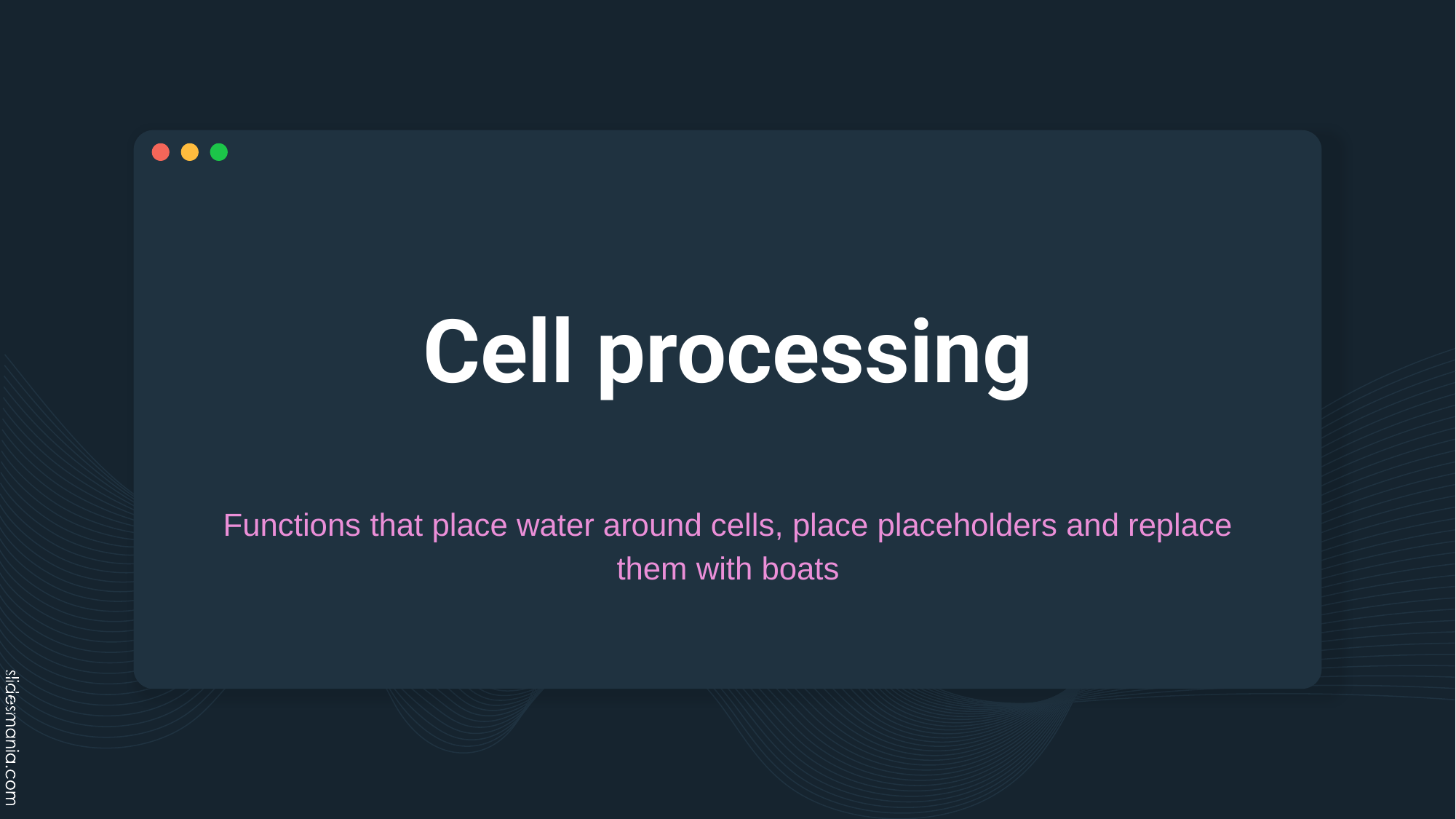

# Cell processing
Functions that place water around cells, place placeholders and replace them with boats